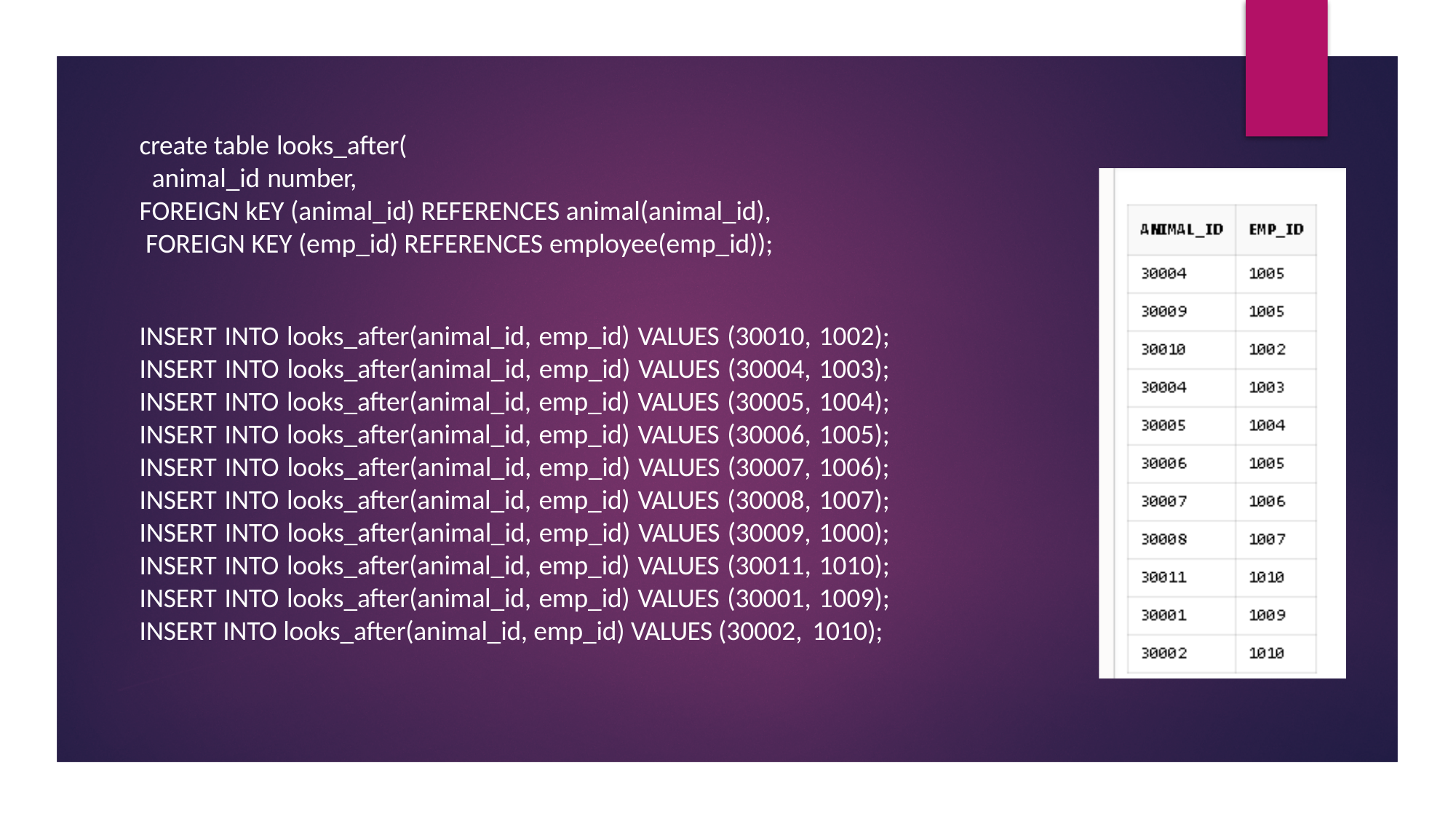

create table looks_after(
animal_id number,
FOREIGN kEY (animal_id) REFERENCES animal(animal_id),
FOREIGN KEY (emp_id) REFERENCES employee(emp_id));

INSERT INTO looks_after(animal_id, emp_id) VALUES (30010, 1002);  INSERT INTO looks_after(animal_id, emp_id) VALUES (30004, 1003);  INSERT INTO looks_after(animal_id, emp_id) VALUES (30005, 1004);  INSERT INTO looks_after(animal_id, emp_id) VALUES (30006, 1005);  INSERT INTO looks_after(animal_id, emp_id) VALUES (30007, 1006);  INSERT INTO looks_after(animal_id, emp_id) VALUES (30008, 1007);  INSERT INTO looks_after(animal_id, emp_id) VALUES (30009, 1000);  INSERT INTO looks_after(animal_id, emp_id) VALUES (30011, 1010);  INSERT INTO looks_after(animal_id, emp_id) VALUES (30001, 1009);  INSERT INTO looks_after(animal_id, emp_id) VALUES (30002, 1010);